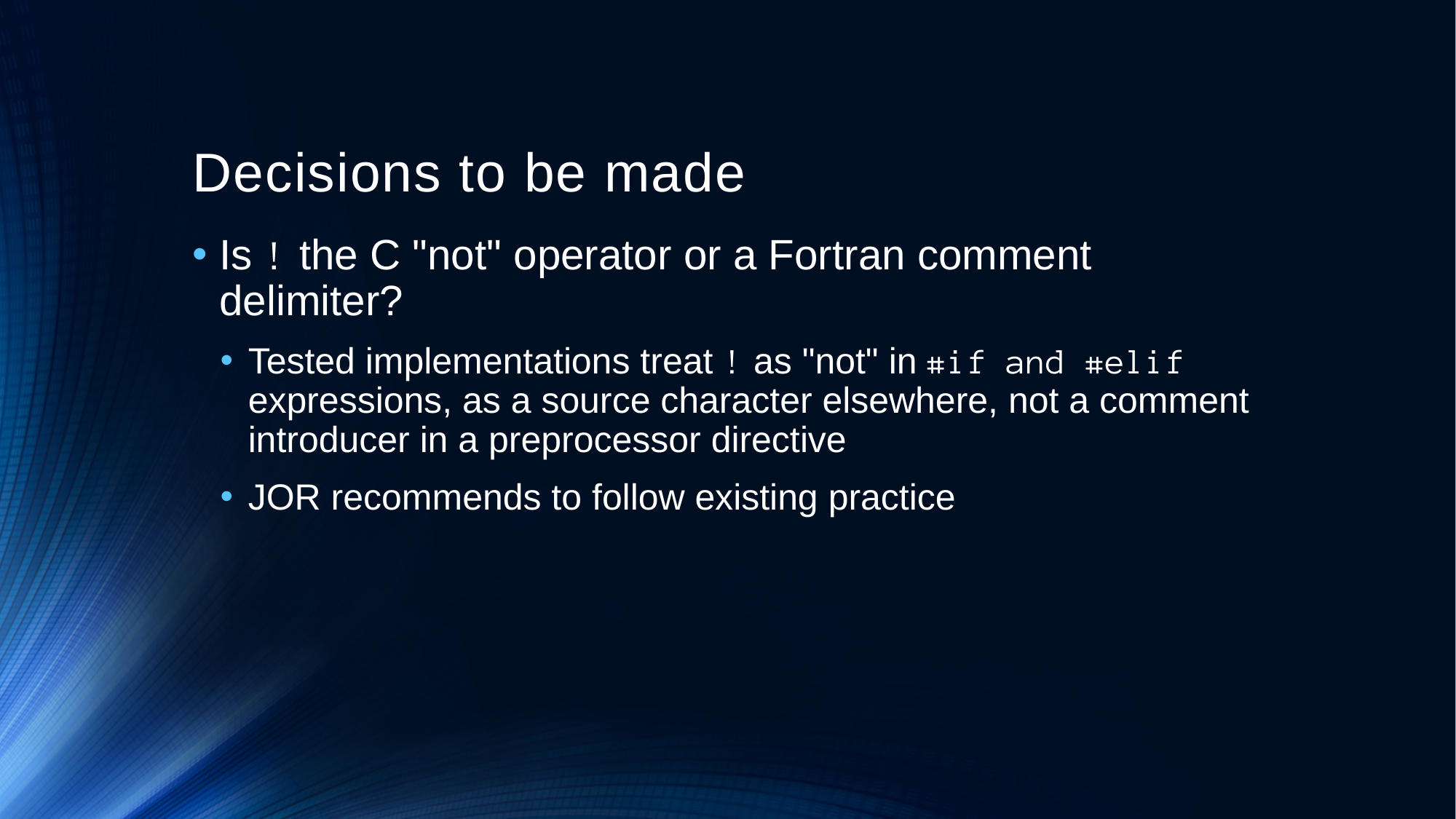

# Decisions to be made
Is ! the C "not" operator or a Fortran comment delimiter?
Tested implementations treat ! as "not" in #if and #elif expressions, as a source character elsewhere, not a comment introducer in a preprocessor directive
JOR recommends to follow existing practice